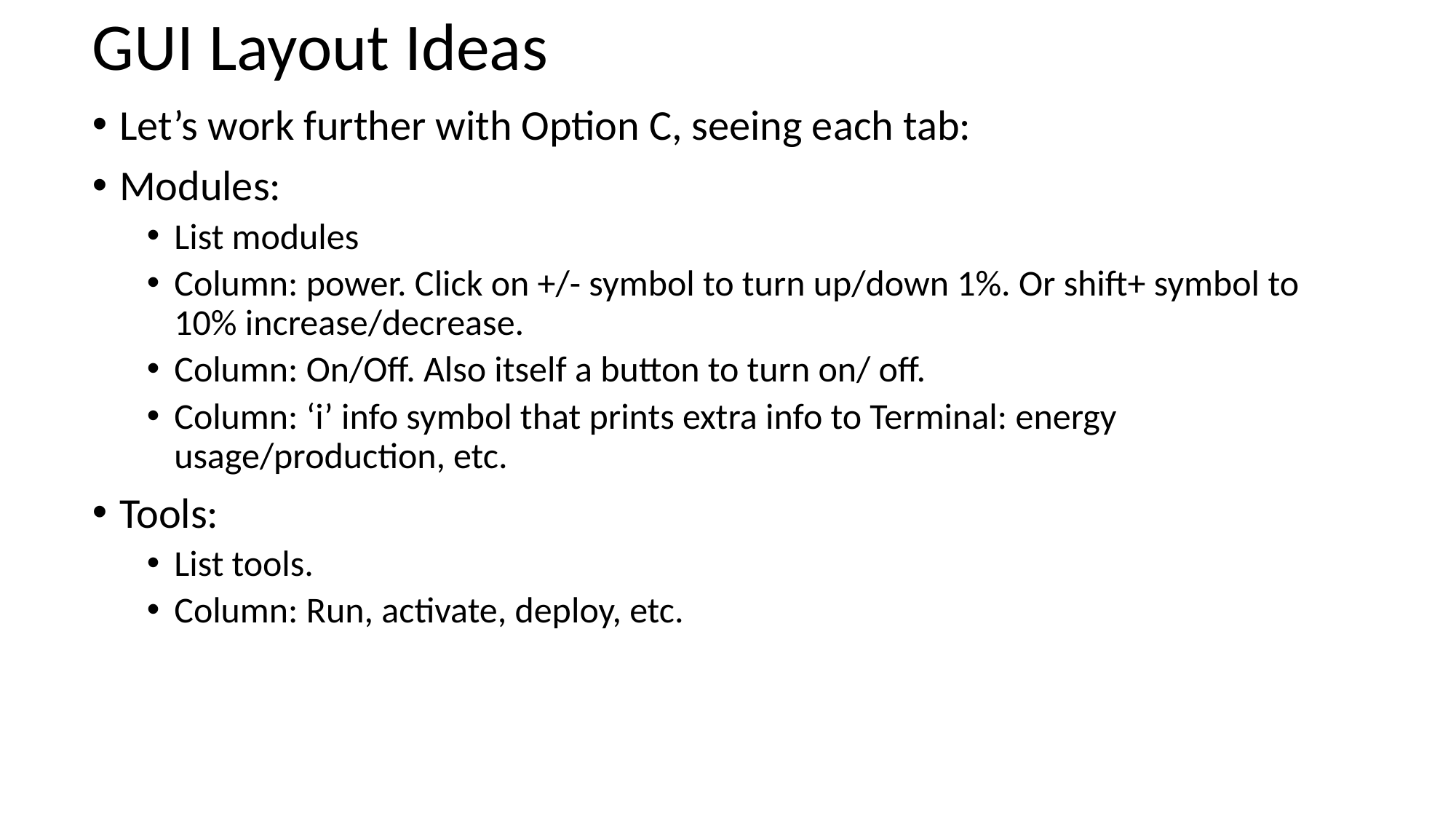

# GUI Layout Ideas
Let’s work further with Option C, seeing each tab:
Modules:
List modules
Column: power. Click on +/- symbol to turn up/down 1%. Or shift+ symbol to 10% increase/decrease.
Column: On/Off. Also itself a button to turn on/ off.
Column: ‘i’ info symbol that prints extra info to Terminal: energy usage/production, etc.
Tools:
List tools.
Column: Run, activate, deploy, etc.